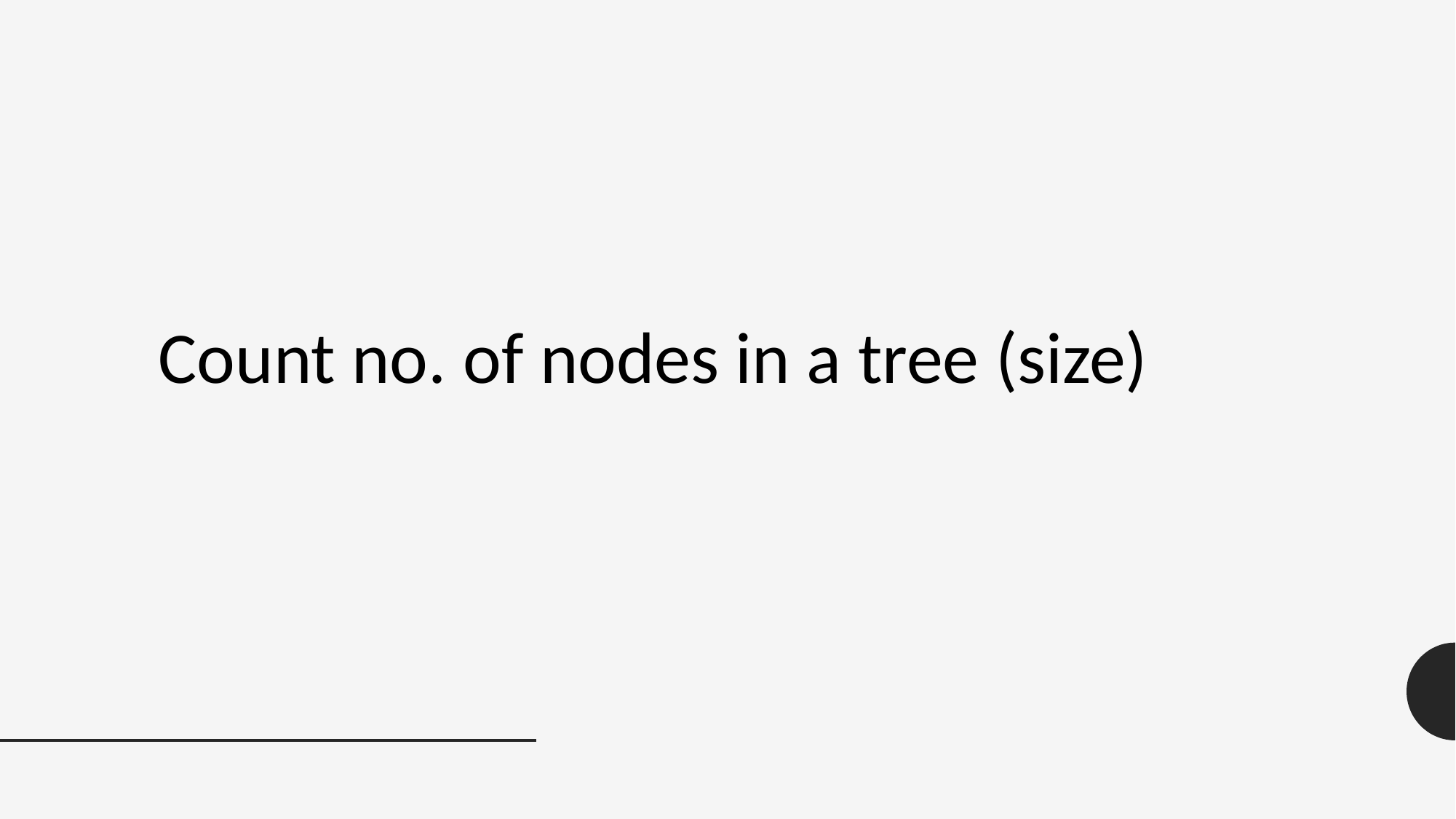

Count no. of nodes in a tree (size)